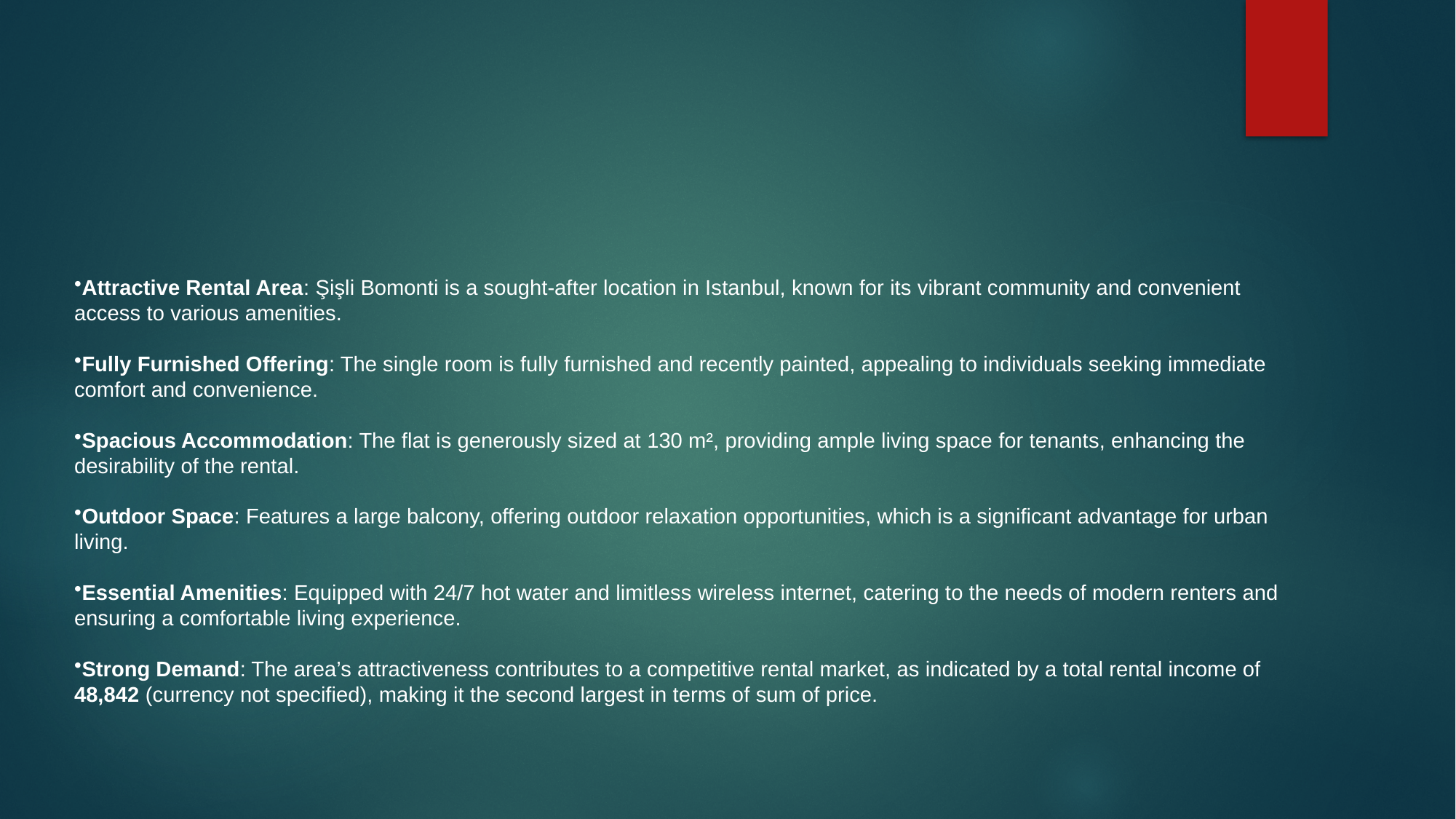

#
Attractive Rental Area: Şişli Bomonti is a sought-after location in Istanbul, known for its vibrant community and convenient access to various amenities.

Fully Furnished Offering: The single room is fully furnished and recently painted, appealing to individuals seeking immediate comfort and convenience.

Spacious Accommodation: The flat is generously sized at 130 m², providing ample living space for tenants, enhancing the desirability of the rental.

Outdoor Space: Features a large balcony, offering outdoor relaxation opportunities, which is a significant advantage for urban living.

Essential Amenities: Equipped with 24/7 hot water and limitless wireless internet, catering to the needs of modern renters and ensuring a comfortable living experience.

Strong Demand: The area’s attractiveness contributes to a competitive rental market, as indicated by a total rental income of 48,842 (currency not specified), making it the second largest in terms of sum of price.